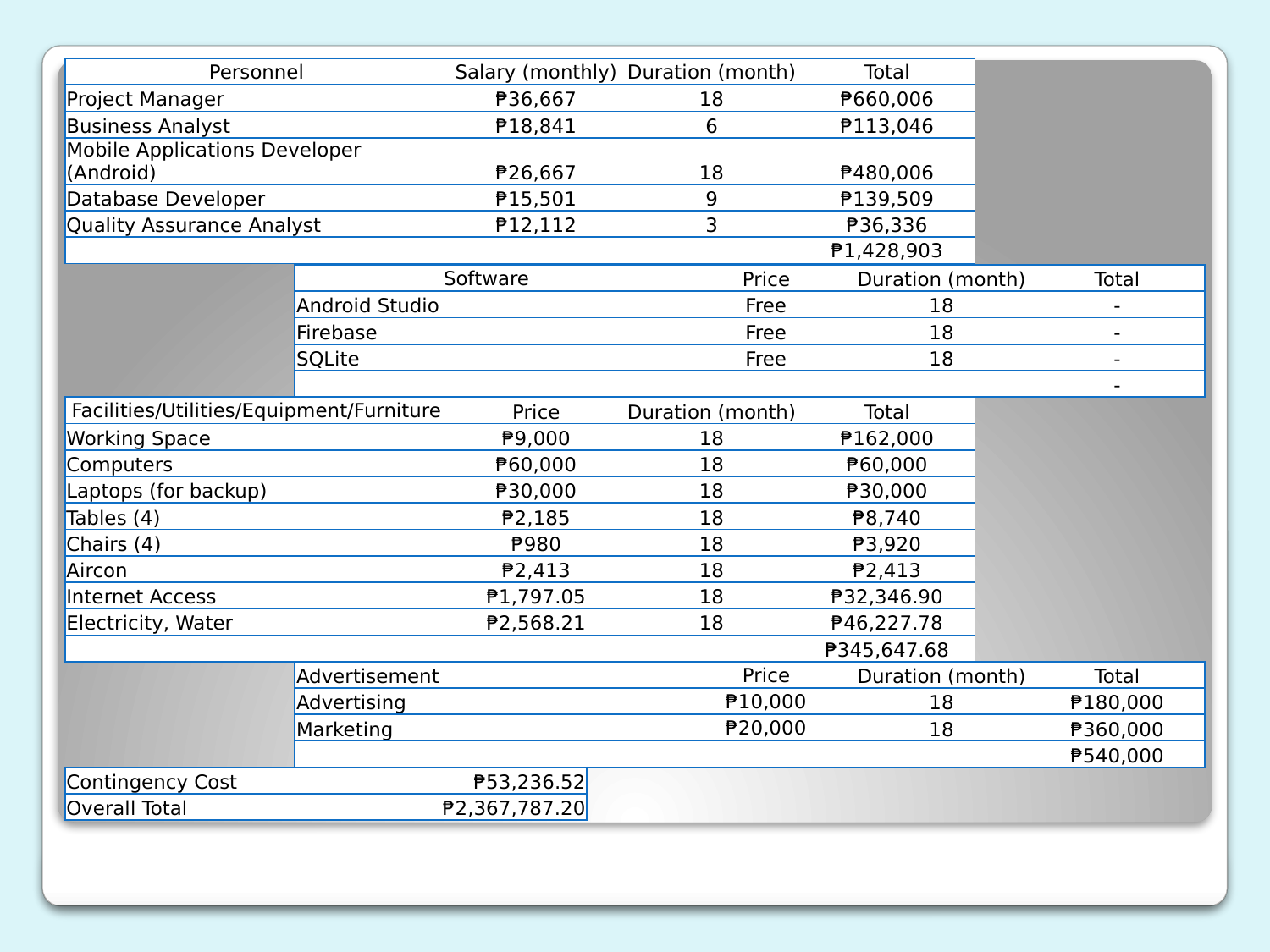

| Personnel | Salary (monthly) | Duration (month) | Total |
| --- | --- | --- | --- |
| Project Manager | ₱36,667 | 18 | ₱660,006 |
| Business Analyst | ₱18,841 | 6 | ₱113,046 |
| Mobile Applications Developer (Android) | ₱26,667 | 18 | ₱480,006 |
| Database Developer | ₱15,501 | 9 | ₱139,509 |
| Quality Assurance Analyst | ₱12,112 | 3 | ₱36,336 |
|  |  |  | ₱1,428,903 |
| Software | Price | Duration (month) | Total |
| --- | --- | --- | --- |
| Android Studio | Free | 18 | - |
| Firebase | Free | 18 | - |
| SQLite | Free | 18 | - |
|  |  |  | - |
| Facilities/Utilities/Equipment/Furniture | Price | Duration (month) | Total |
| --- | --- | --- | --- |
| Working Space | ₱9,000 | 18 | ₱162,000 |
| Computers | ₱60,000 | 18 | ₱60,000 |
| Laptops (for backup) | ₱30,000 | 18 | ₱30,000 |
| Tables (4) | ₱2,185 | 18 | ₱8,740 |
| Chairs (4) | ₱980 | 18 | ₱3,920 |
| Aircon | ₱2,413 | 18 | ₱2,413 |
| Internet Access | ₱1,797.05 | 18 | ₱32,346.90 |
| Electricity, Water | ₱2,568.21 | 18 | ₱46,227.78 |
|  |  |  | ₱345,647.68 |
| Advertisement | Price | Duration (month) | Total |
| --- | --- | --- | --- |
| Advertising | ₱10,000 | 18 | ₱180,000 |
| Marketing | ₱20,000 | 18 | ₱360,000 |
|  |  |  | ₱540,000 |
| Contingency Cost | ₱53,236.52 |
| --- | --- |
| Overall Total | ₱2,367,787.20 |